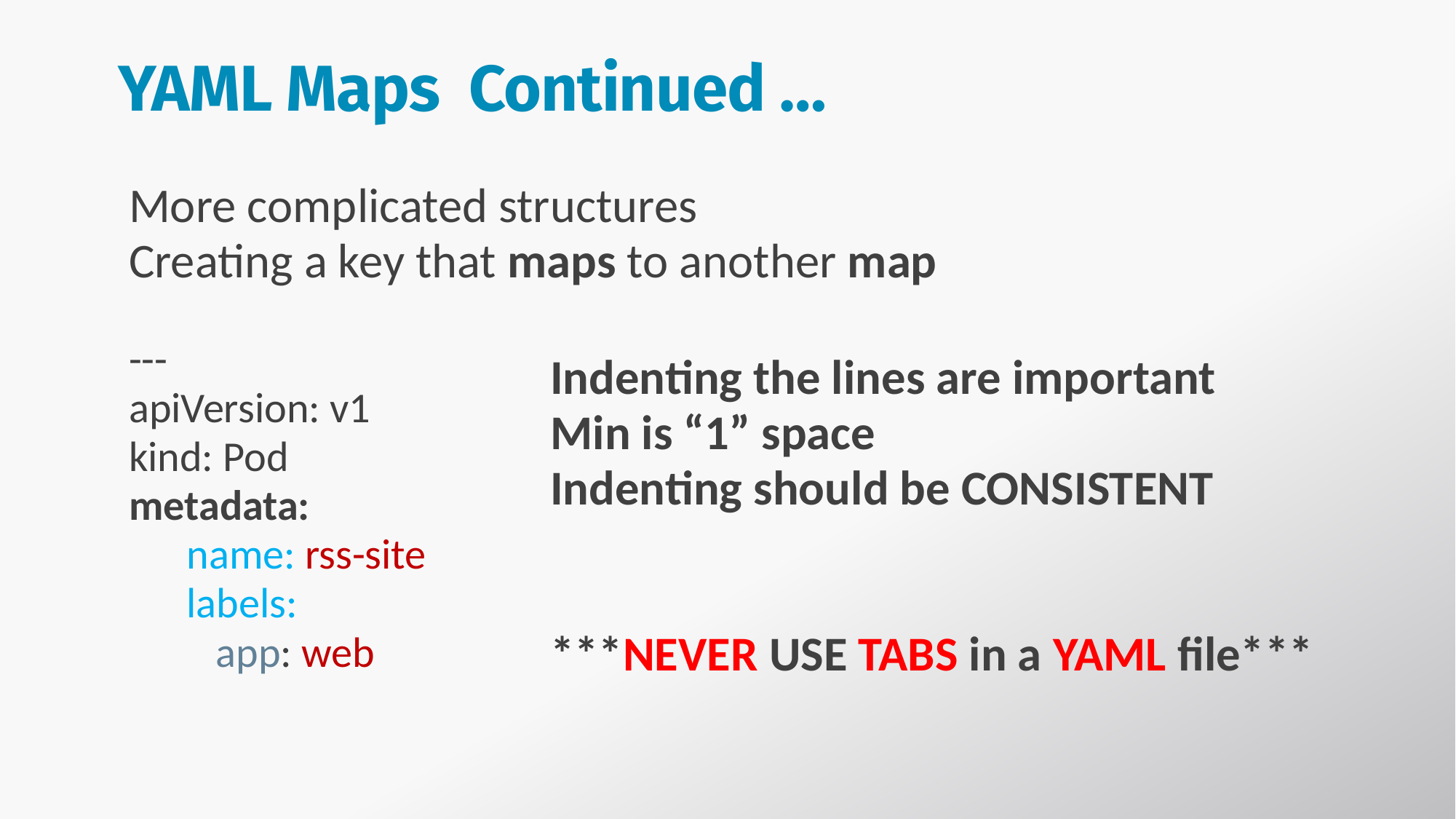

# YAML Maps  Continued …
More complicated structures
Creating a key that maps to another map
---
apiVersion: v1
kind: Pod
metadata:
      name: rss-site
      labels:
         app: web
Indenting the lines are important
Min is “1” space
Indenting should be CONSISTENT

***NEVER USE TABS in a YAML file***